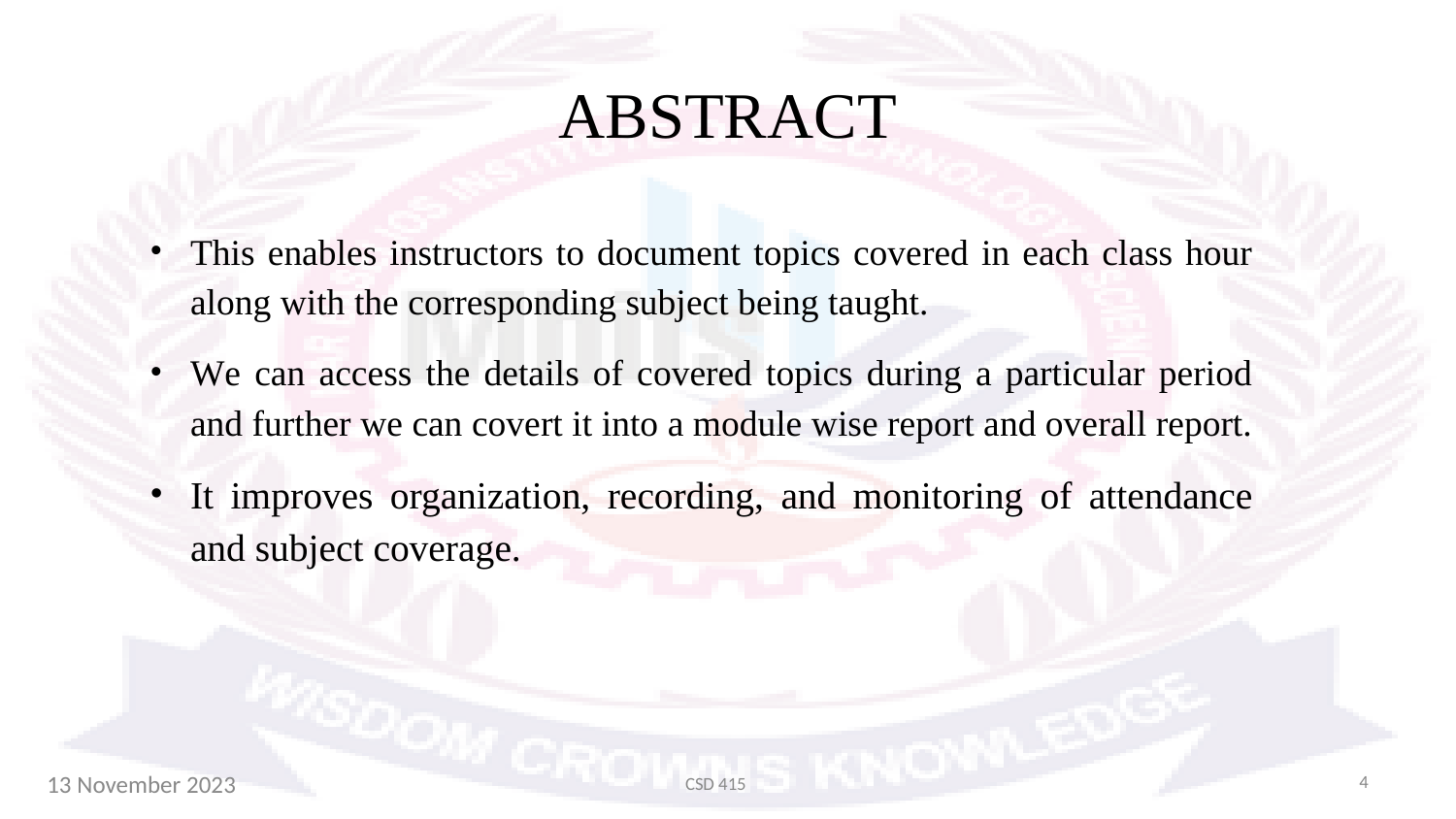

ABSTRACT
This enables instructors to document topics covered in each class hour along with the corresponding subject being taught.
We can access the details of covered topics during a particular period and further we can covert it into a module wise report and overall report.
It improves organization, recording, and monitoring of attendance and subject coverage.
4
CSD 415
13 November 2023